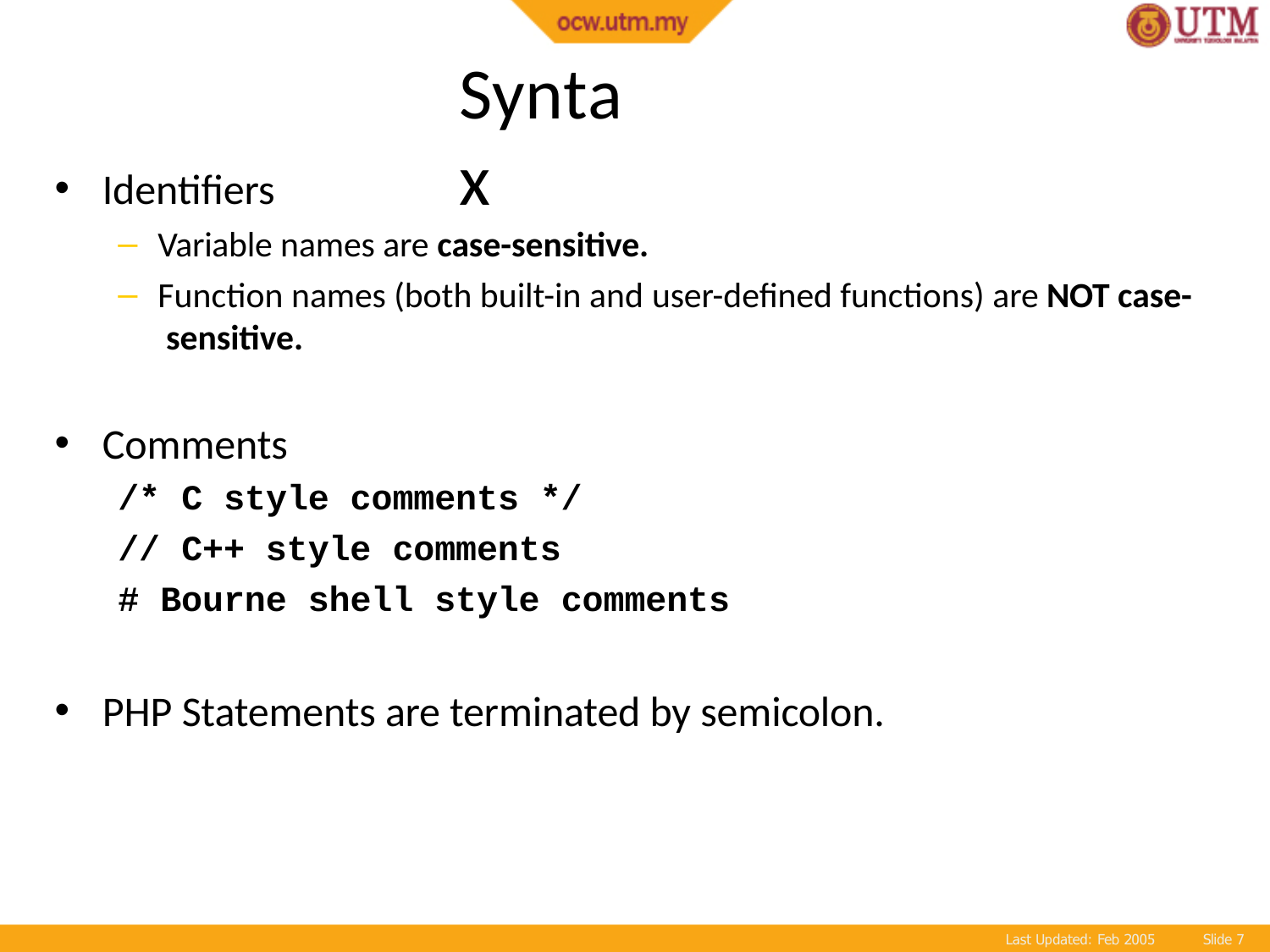

# Syntax
Identifiers
Variable names are case-sensitive.
Function names (both built-in and user-defined functions) are NOT case-  sensitive.

Comments
/* C style comments */
// C++ style comments
# Bourne shell style comments

PHP Statements are terminated by semicolon.
Last Updated: Feb 2005
Slide 7